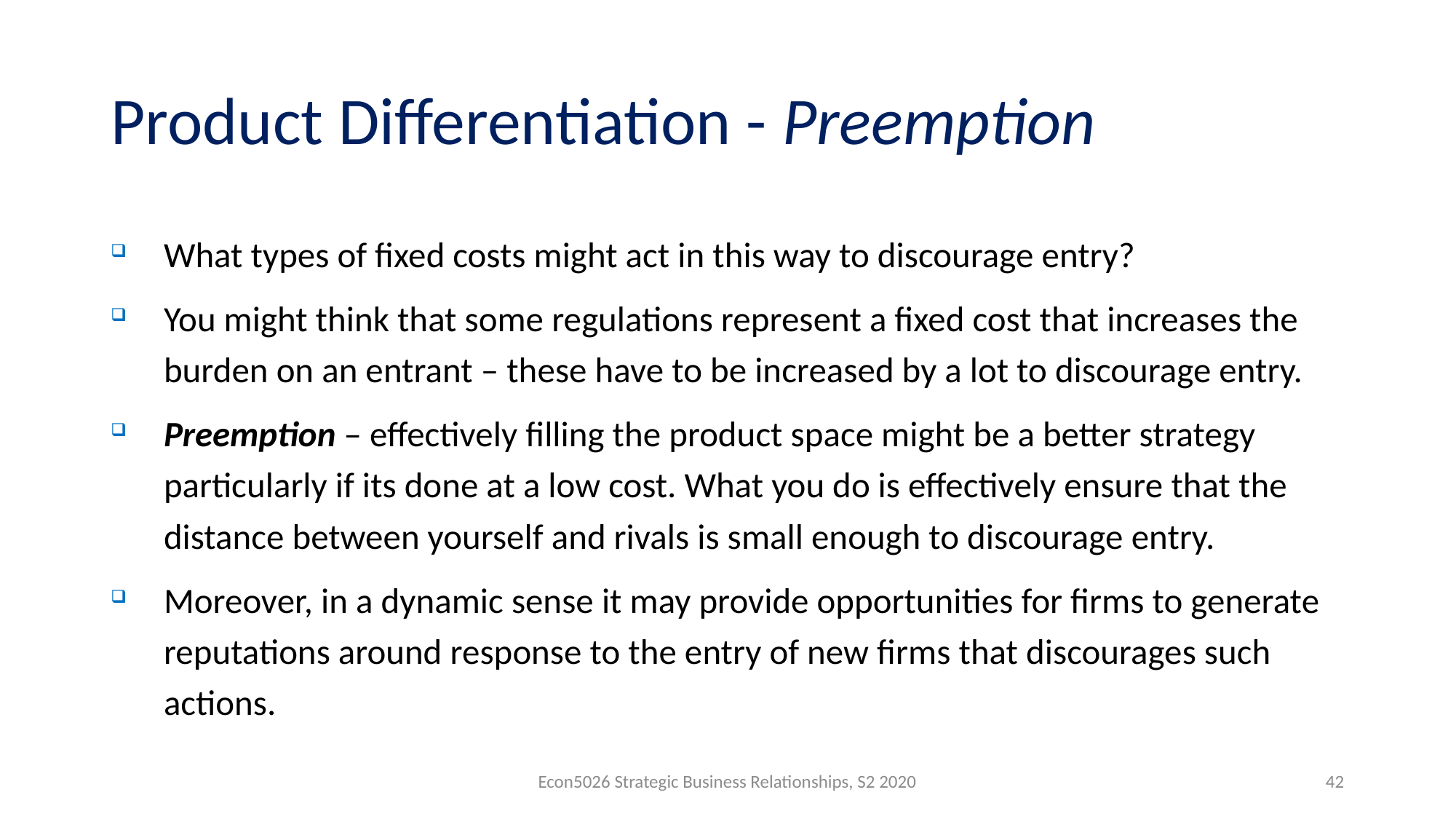

# Product Differentiation - Preemption
What types of fixed costs might act in this way to discourage entry?
You might think that some regulations represent a fixed cost that increases the burden on an entrant – these have to be increased by a lot to discourage entry.
Preemption – effectively filling the product space might be a better strategy particularly if its done at a low cost. What you do is effectively ensure that the distance between yourself and rivals is small enough to discourage entry.
Moreover, in a dynamic sense it may provide opportunities for firms to generate reputations around response to the entry of new firms that discourages such actions.

Econ5026 Strategic Business Relationships, S2 2020
42